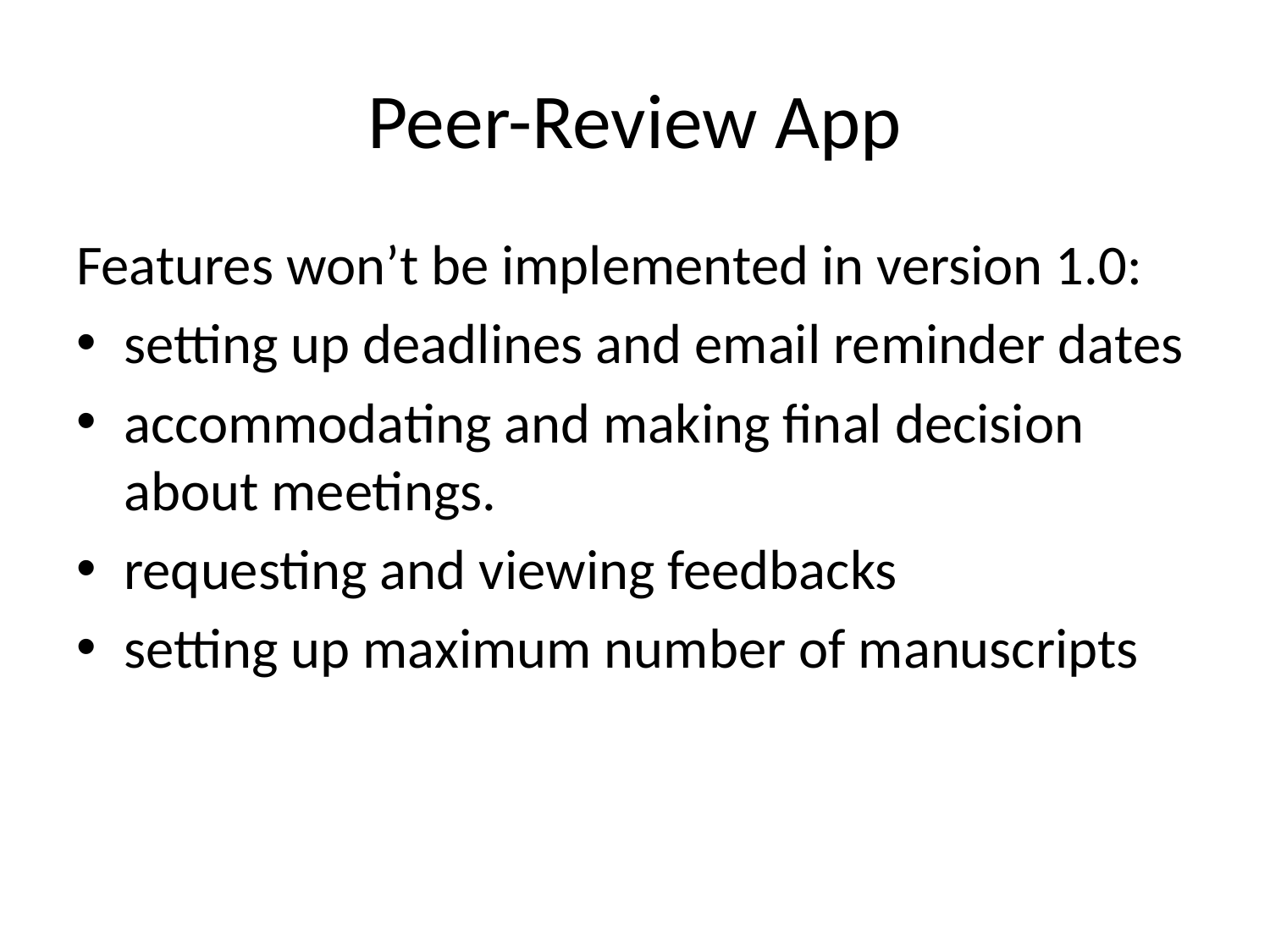

# Peer-Review App
Features won’t be implemented in version 1.0:
setting up deadlines and email reminder dates
accommodating and making final decision about meetings.
requesting and viewing feedbacks
setting up maximum number of manuscripts